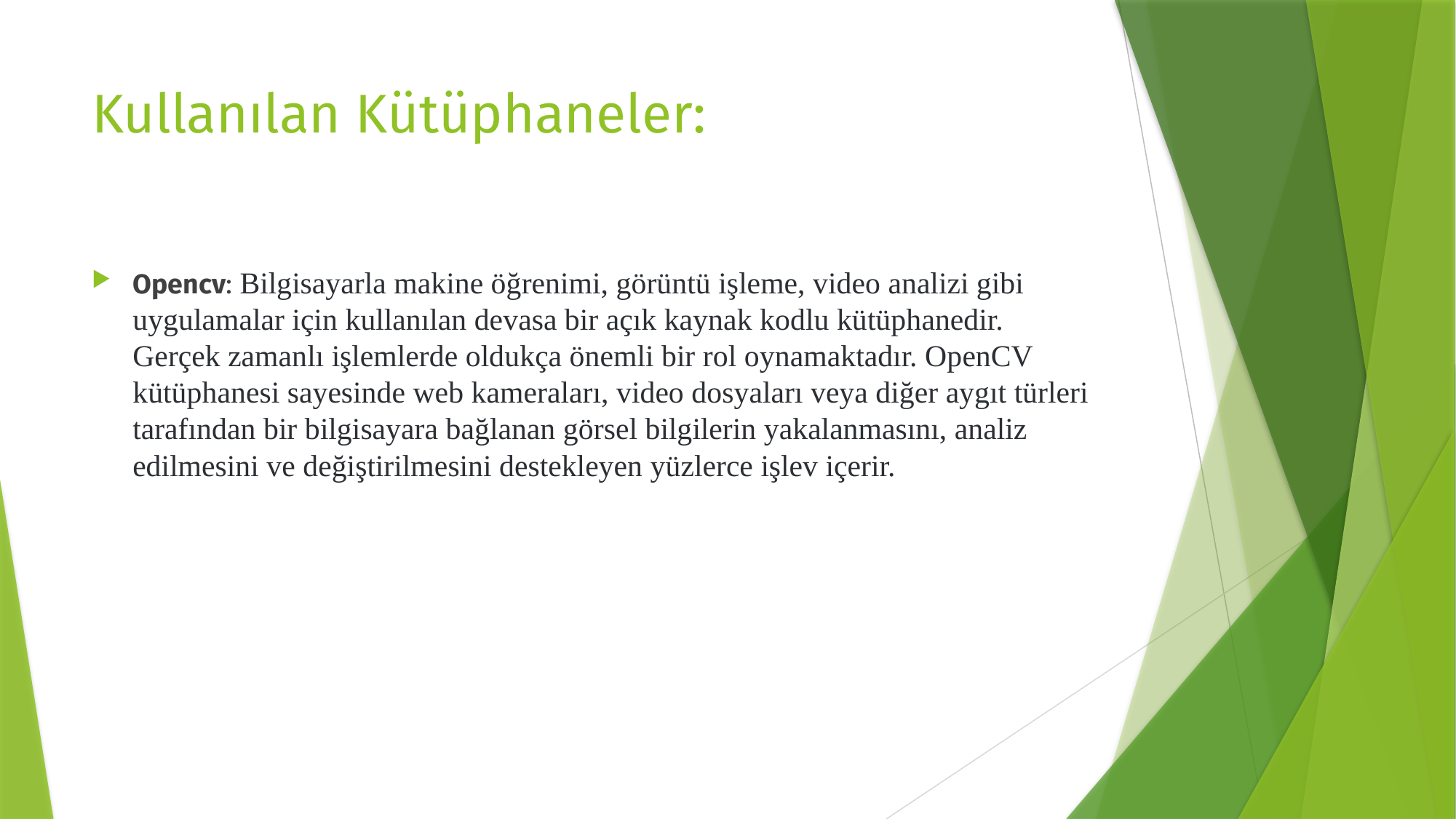

# Kullanılan Kütüphaneler:
Opencv: Bilgisayarla makine öğrenimi, görüntü işleme, video analizi gibi uygulamalar için kullanılan devasa bir açık kaynak kodlu kütüphanedir. Gerçek zamanlı işlemlerde oldukça önemli bir rol oynamaktadır. OpenCV kütüphanesi sayesinde web kameraları, video dosyaları veya diğer aygıt türleri tarafından bir bilgisayara bağlanan görsel bilgilerin yakalanmasını, analiz edilmesini ve değiştirilmesini destekleyen yüzlerce işlev içerir.